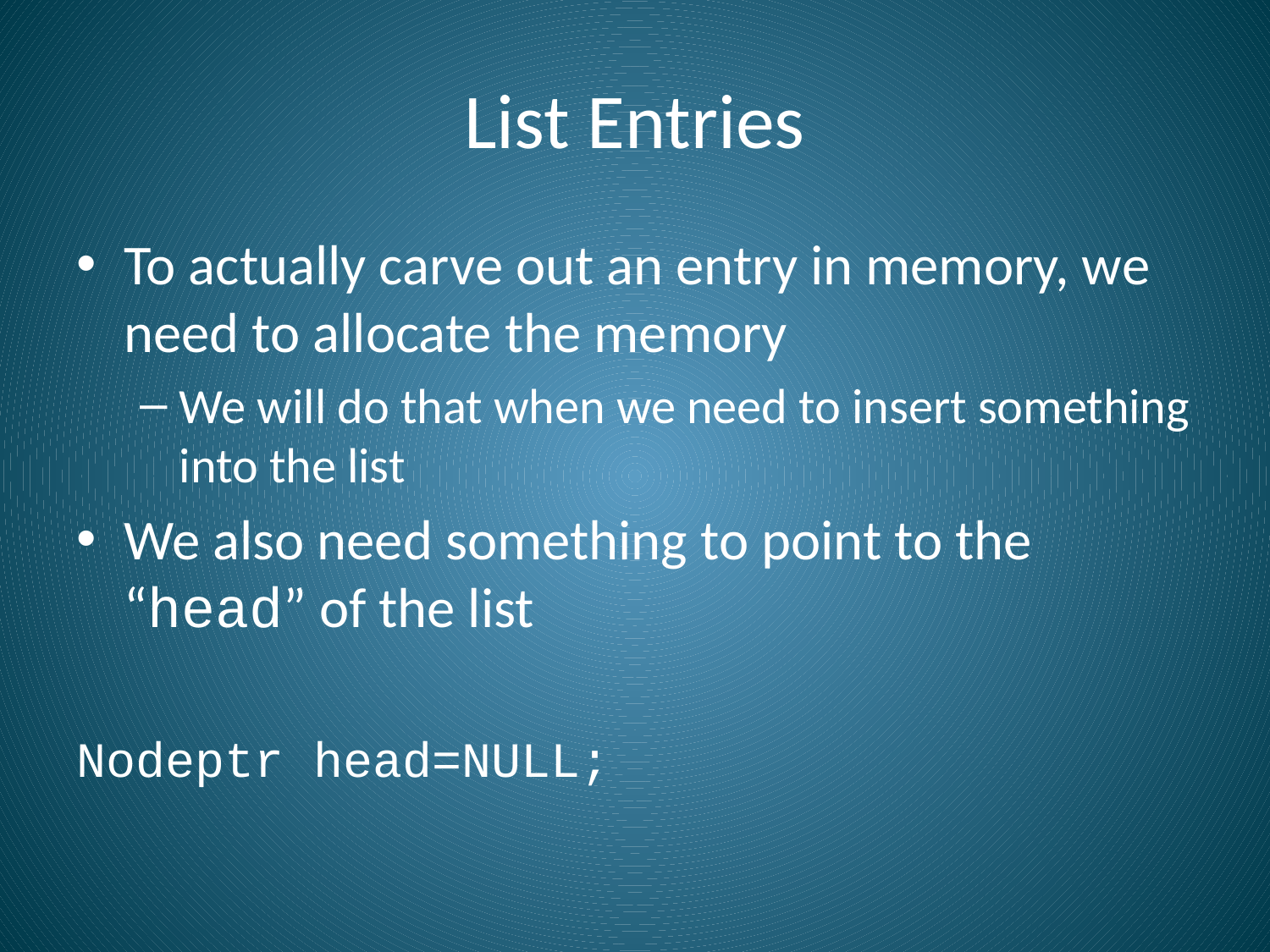

# List Entries
To actually carve out an entry in memory, we need to allocate the memory
We will do that when we need to insert something into the list
We also need something to point to the “head” of the list

Nodeptr head=NULL;